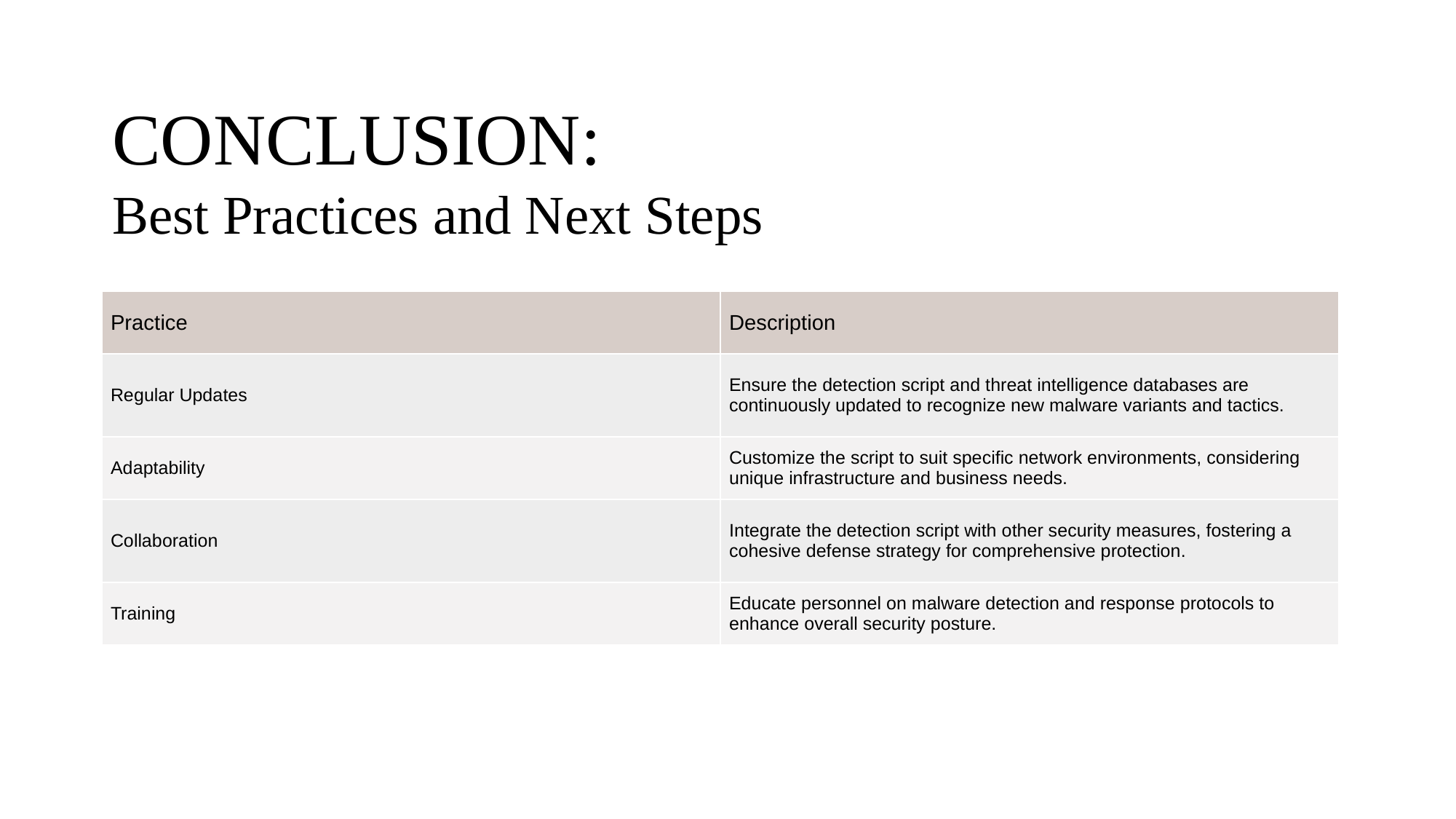

CONCLUSION:
Best Practices and Next Steps

| Practice | Description |
| --- | --- |
| Regular Updates | Ensure the detection script and threat intelligence databases are continuously updated to recognize new malware variants and tactics. |
| Adaptability | Customize the script to suit specific network environments, considering unique infrastructure and business needs. |
| Collaboration | Integrate the detection script with other security measures, fostering a cohesive defense strategy for comprehensive protection. |
| Training | Educate personnel on malware detection and response protocols to enhance overall security posture. |